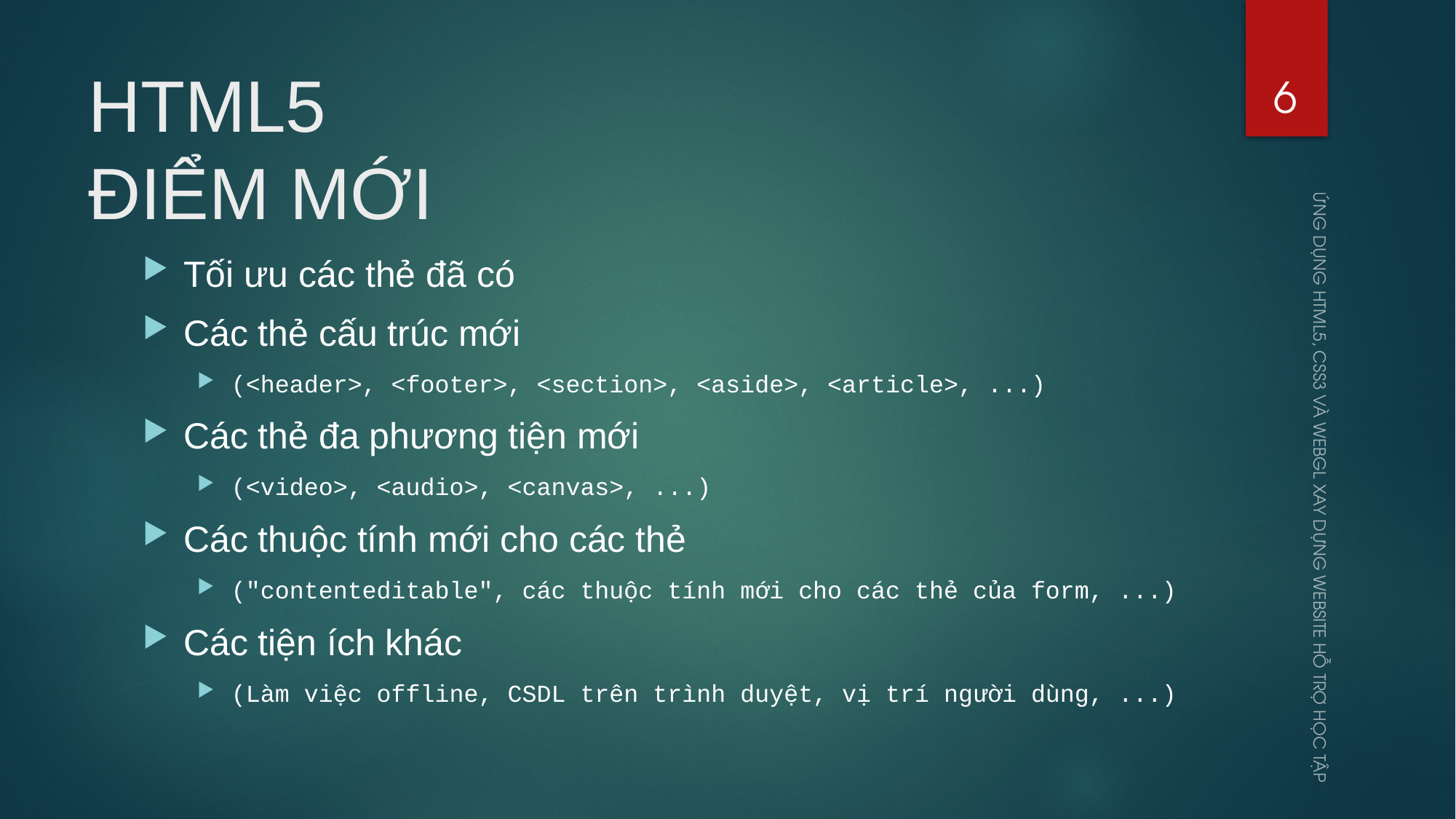

6
# HTML5 ĐIỂM MỚI
Tối ưu các thẻ đã có
Các thẻ cấu trúc mới
(<header>, <footer>, <section>, <aside>, <article>, ...)
Các thẻ đa phương tiện mới
(<video>, <audio>, <canvas>, ...)
Các thuộc tính mới cho các thẻ
("contenteditable", các thuộc tính mới cho các thẻ của form, ...)
Các tiện ích khác
(Làm việc offline, CSDL trên trình duyệt, vị trí người dùng, ...)
ỨNG DỤNG HTML5, CSS3 VÀ WEBGL XAY DỰNG WEBSITE HỖ TRỢ HỌC TẬP